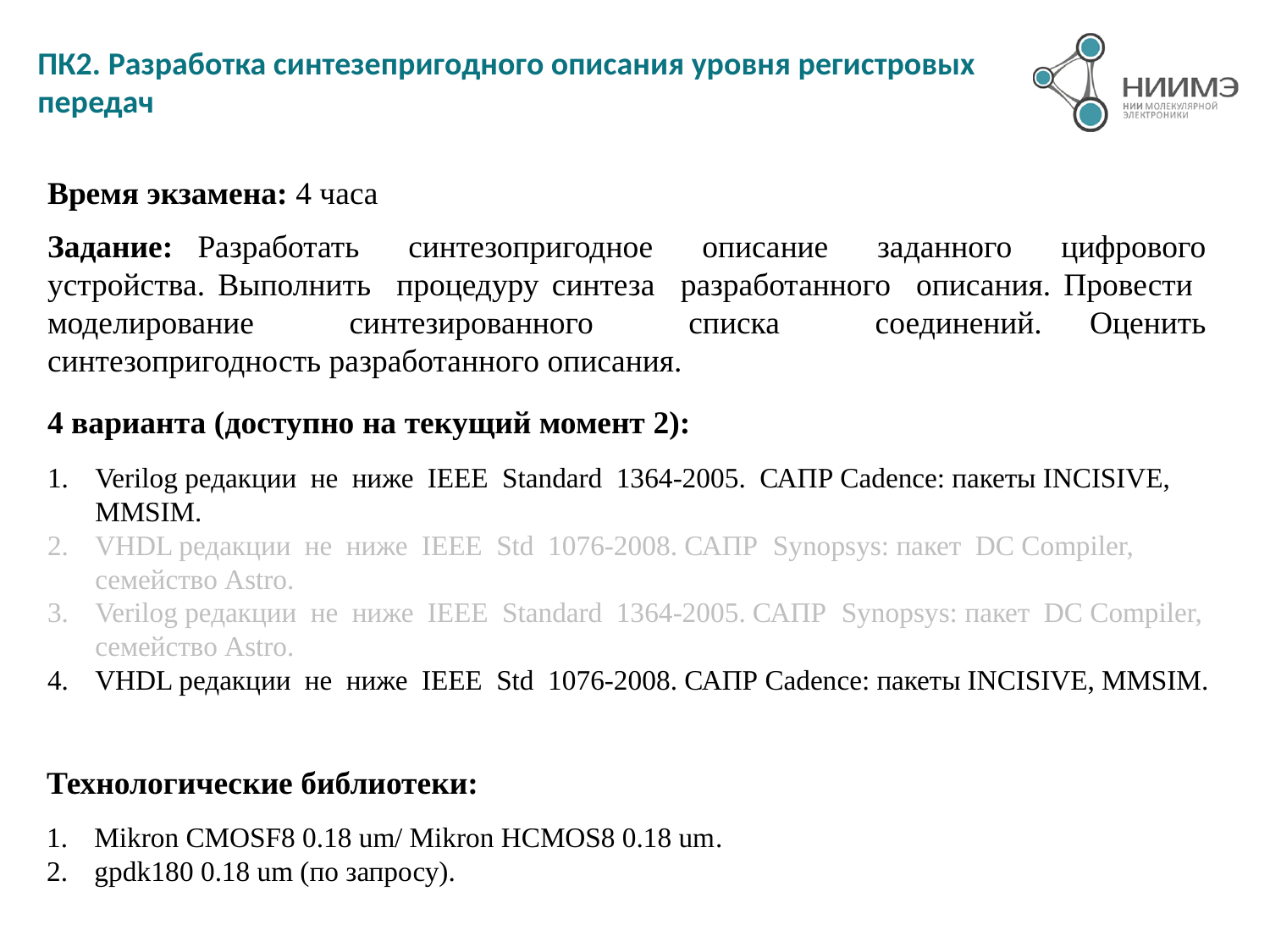

# ПК2. Разработка синтезепригодного описания уровня регистровых передач
Время экзамена: 4 часа
Задание: Разработать  синтезопригодное  описание  заданного  цифрового устройства. Выполнить  процедуру синтеза  разработанного  описания. Провести  моделирование  синтезированного  списка  соединений. Оценить синтезопригодность разработанного описания.
4 варианта (доступно на текущий момент 2):

Verilog редакции  не  ниже  IEEE  Standard  1364-2005.  САПР Cadence: пакеты INCISIVE, MMSIM.
VHDL редакции  не  ниже  IEEE  Std  1076-2008. САПР  Synopsys: пакет  DC Compiler, семейство Astro.
Verilog редакции  не  ниже  IEEE  Standard  1364-2005. САПР  Synopsys: пакет  DC Compiler, семейство Astro.
VHDL редакции  не  ниже  IEEE  Std  1076-2008. САПР Cadence: пакеты INCISIVE, MMSIM.

Технологические библиотеки:

Mikron CMOSF8 0.18 um/ Mikron HCMOS8 0.18 um.
gpdk180 0.18 um (по запросу).